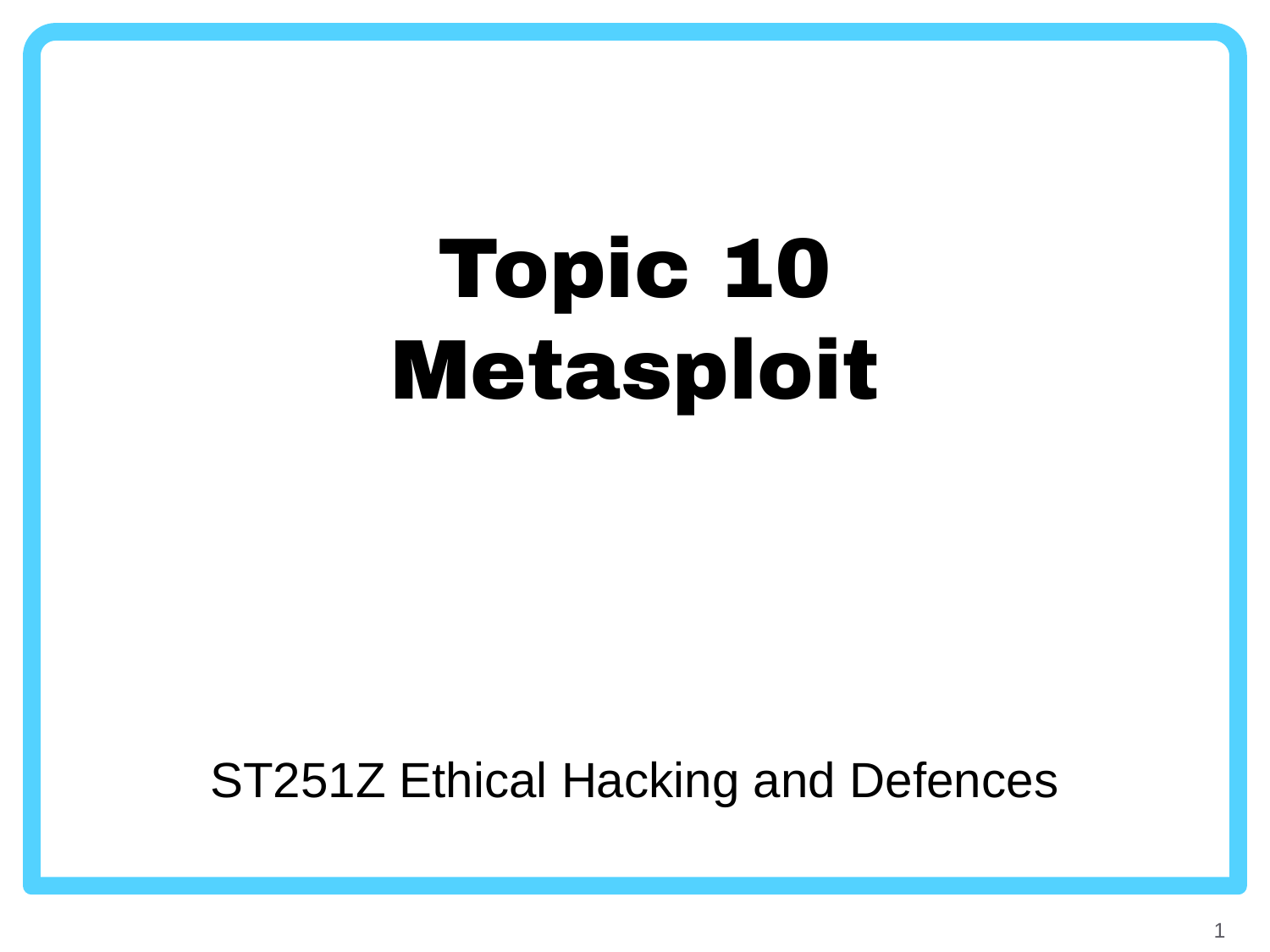

# Topic 10 Metasploit
ST251Z Ethical Hacking and Defences
1